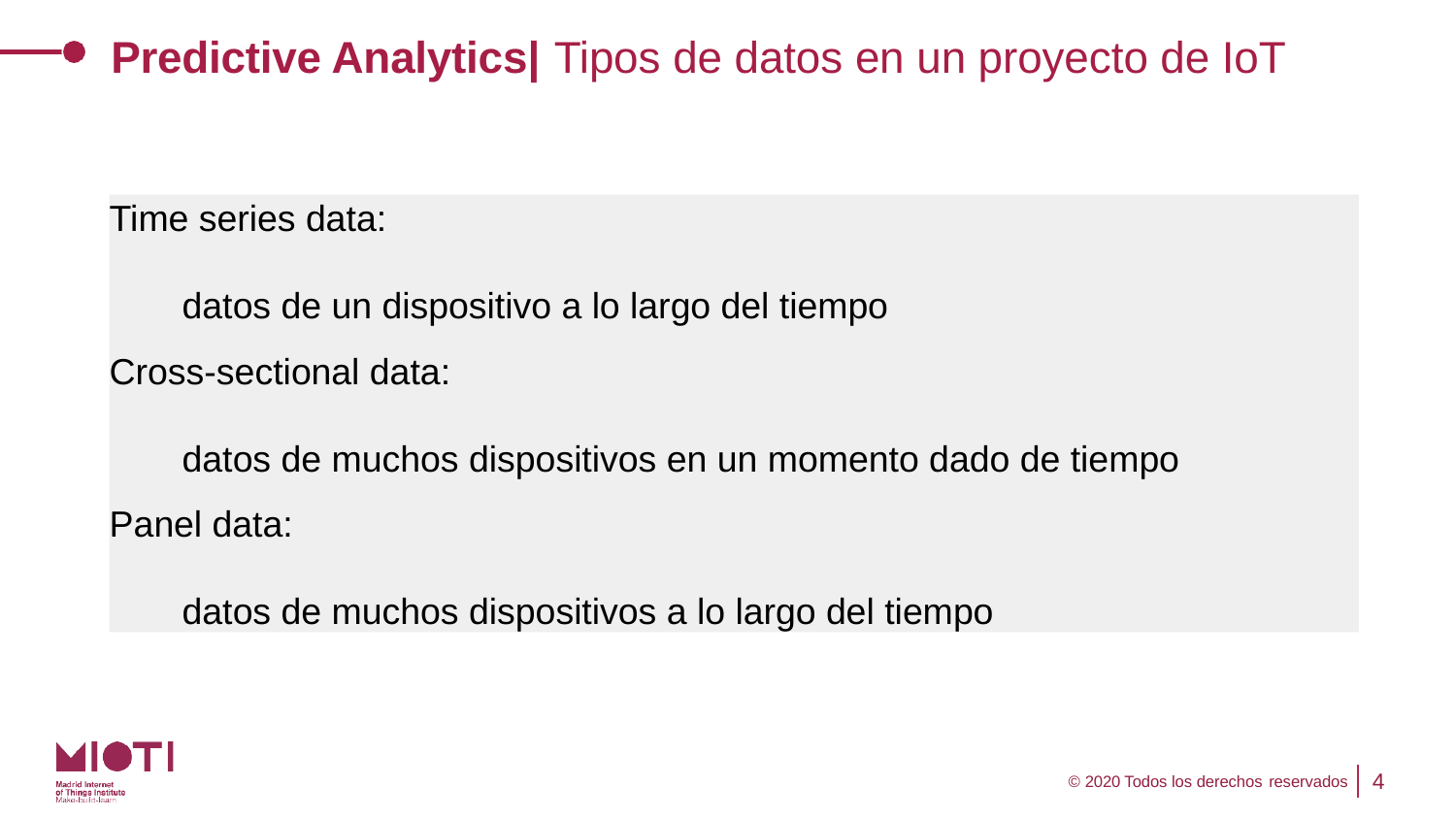

# Predictive Analytics| Tipos de datos en un proyecto de IoT

Time series data:
datos de un dispositivo a lo largo del tiempo
Cross-sectional data:
datos de muchos dispositivos en un momento dado de tiempo
Panel data:
datos de muchos dispositivos a lo largo del tiempo

4

© 2020 Todos los derechos reservados